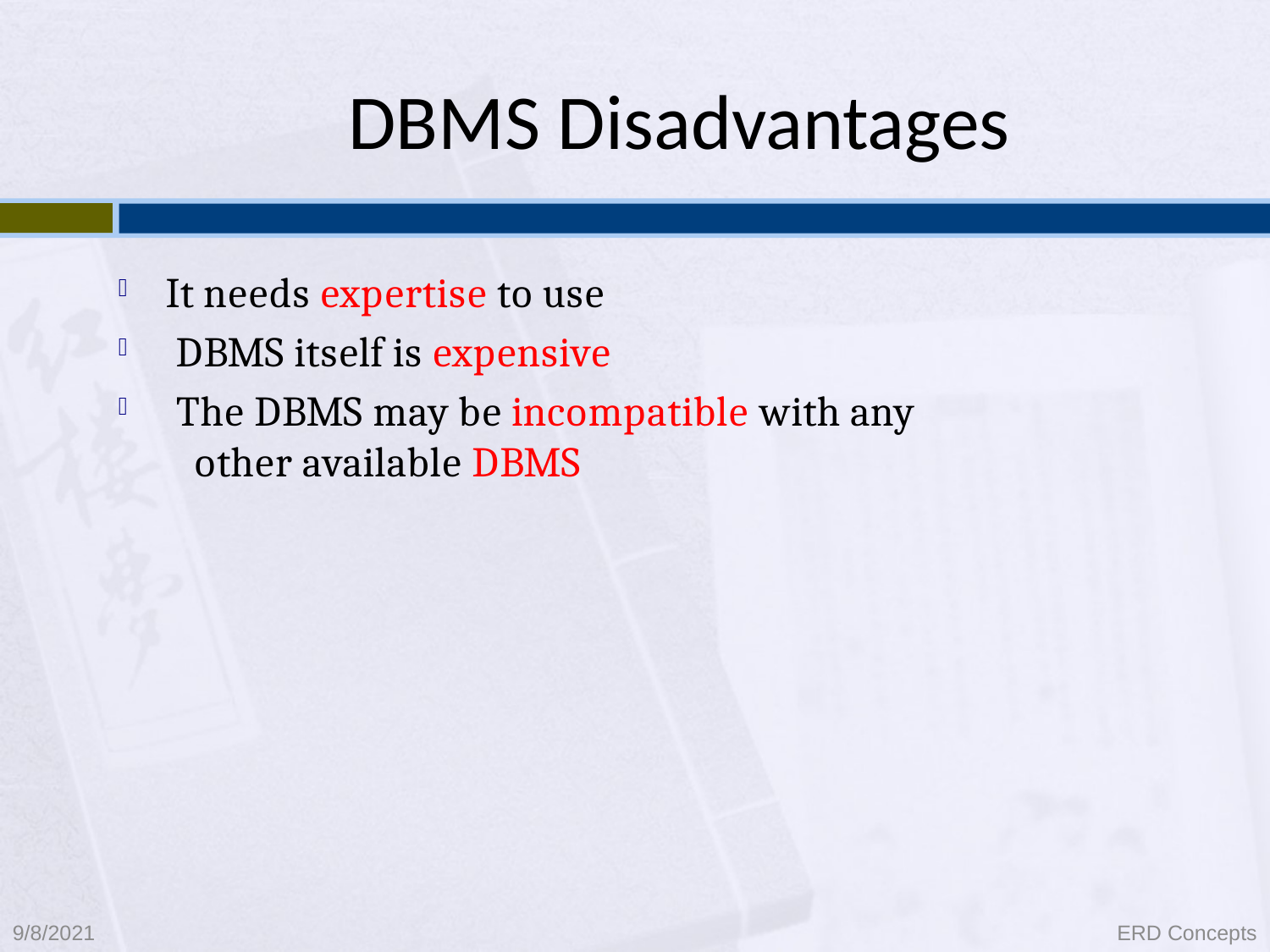

# DBMS Disadvantages
It needs expertise to use
 DBMS itself is expensive
 The DBMS may be incompatible with any
   other available DBMS
9/8/2021
ERD Concepts